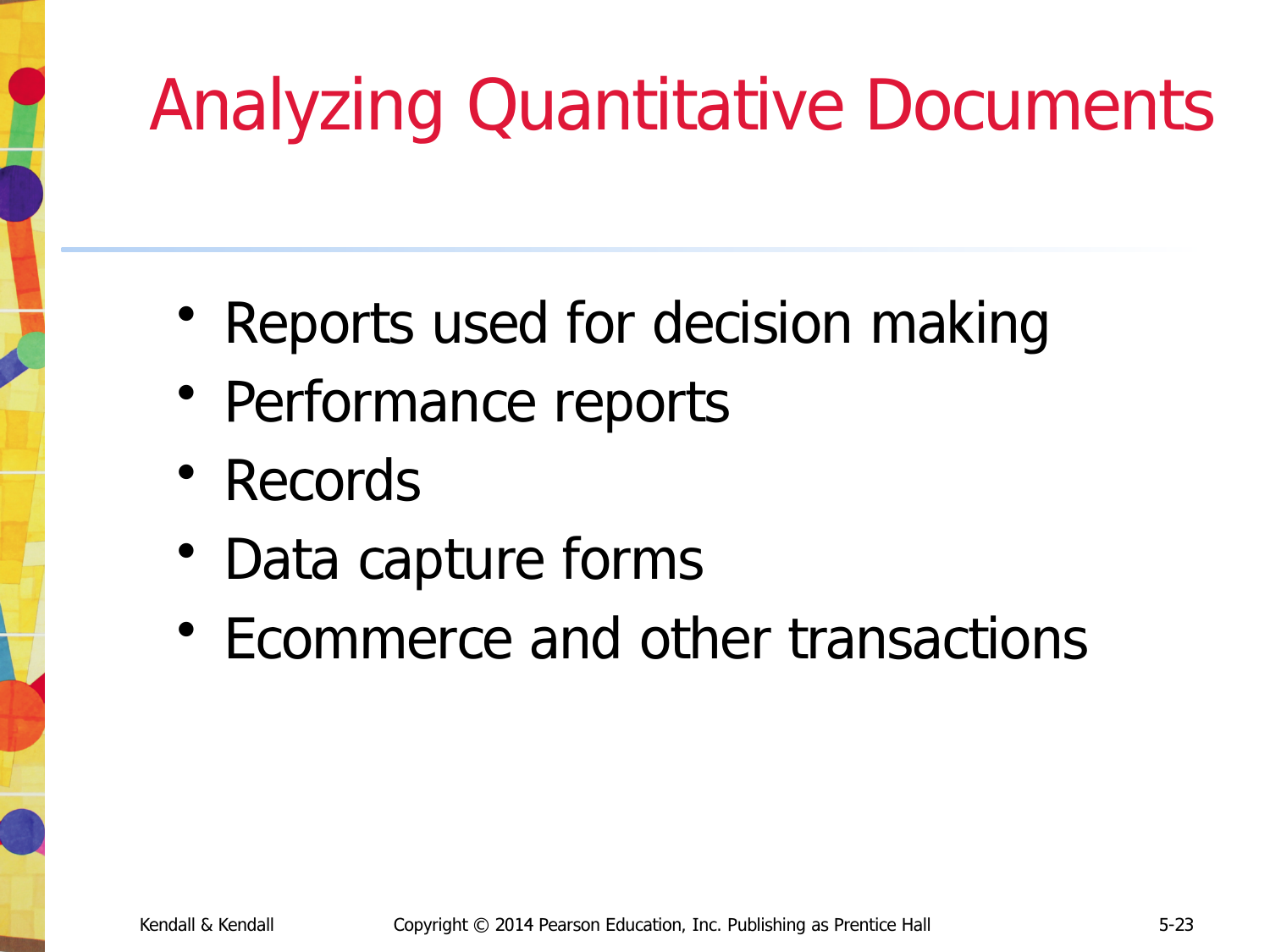

# Analyzing Quantitative Documents
Reports used for decision making
Performance reports
Records
Data capture forms
Ecommerce and other transactions
Kendall & Kendall	Copyright © 2014 Pearson Education, Inc. Publishing as Prentice Hall
5-23